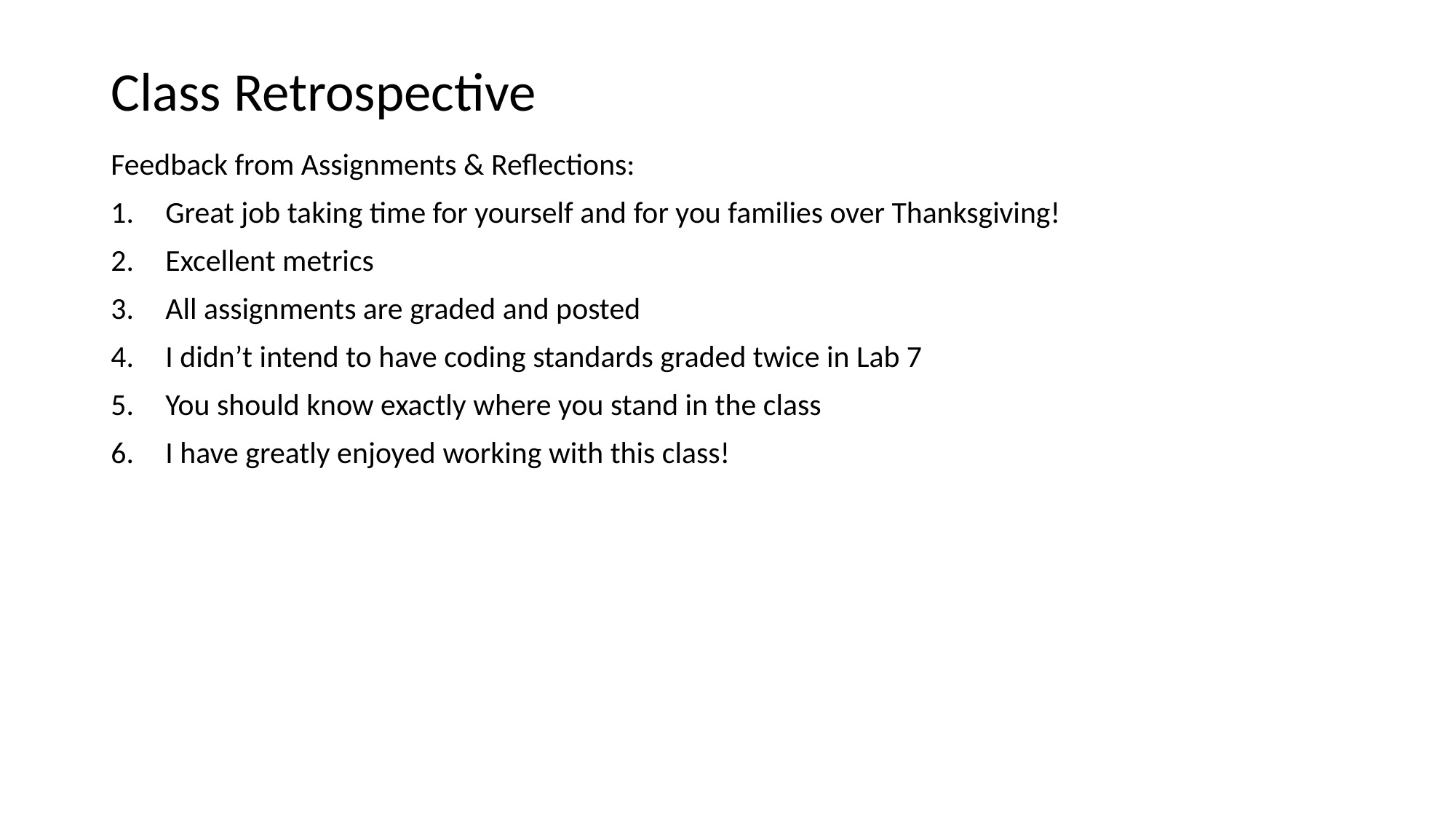

# Class Retrospective
Feedback from Assignments & Reflections:
Great job taking time for yourself and for you families over Thanksgiving!
Excellent metrics
All assignments are graded and posted
I didn’t intend to have coding standards graded twice in Lab 7
You should know exactly where you stand in the class
I have greatly enjoyed working with this class!